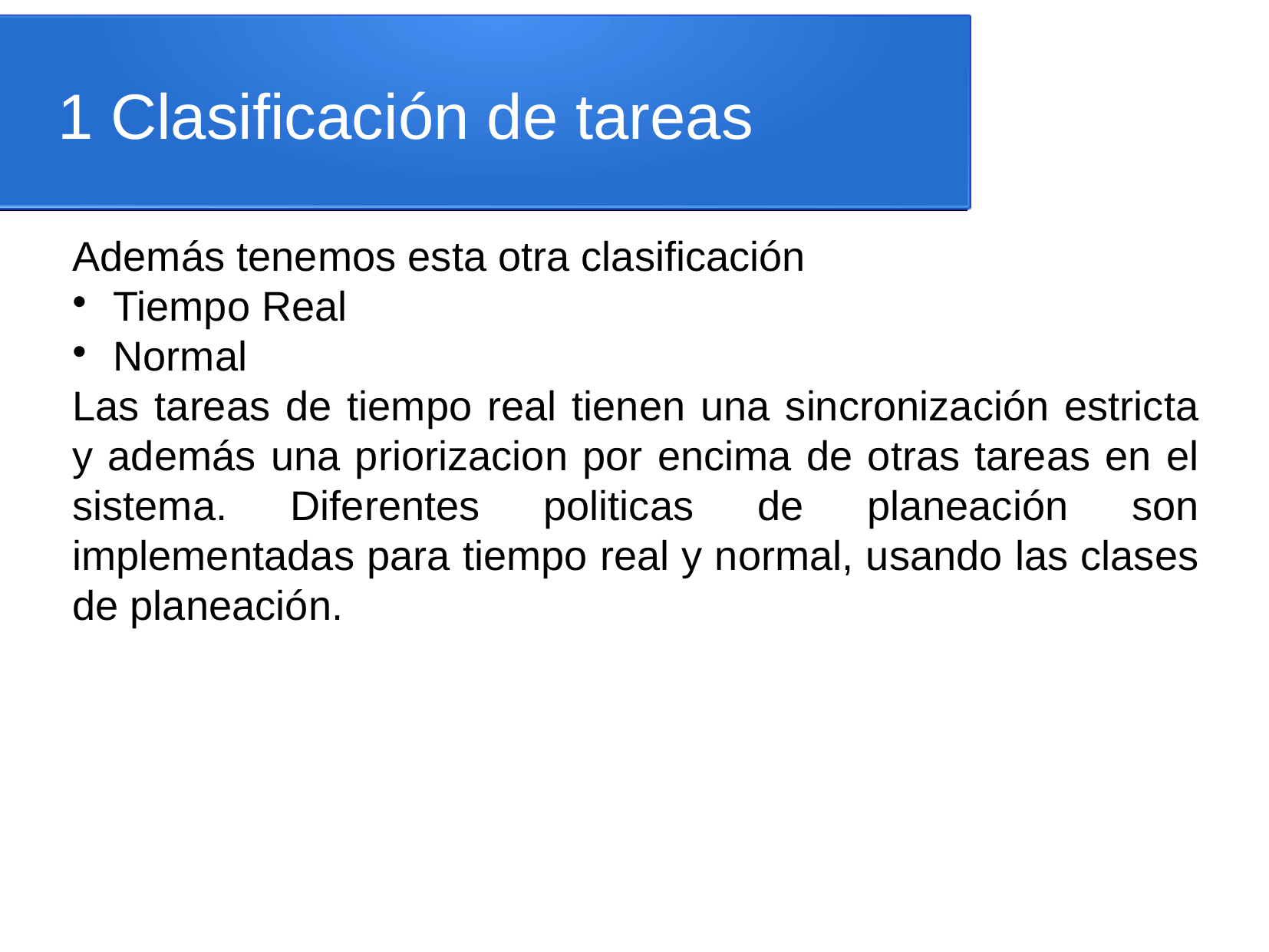

1 Clasificación de tareas
Además tenemos esta otra clasificación
Tiempo Real
Normal
Las tareas de tiempo real tienen una sincronización estricta y además una priorizacion por encima de otras tareas en el sistema. Diferentes politicas de planeación son implementadas para tiempo real y normal, usando las clases de planeación.